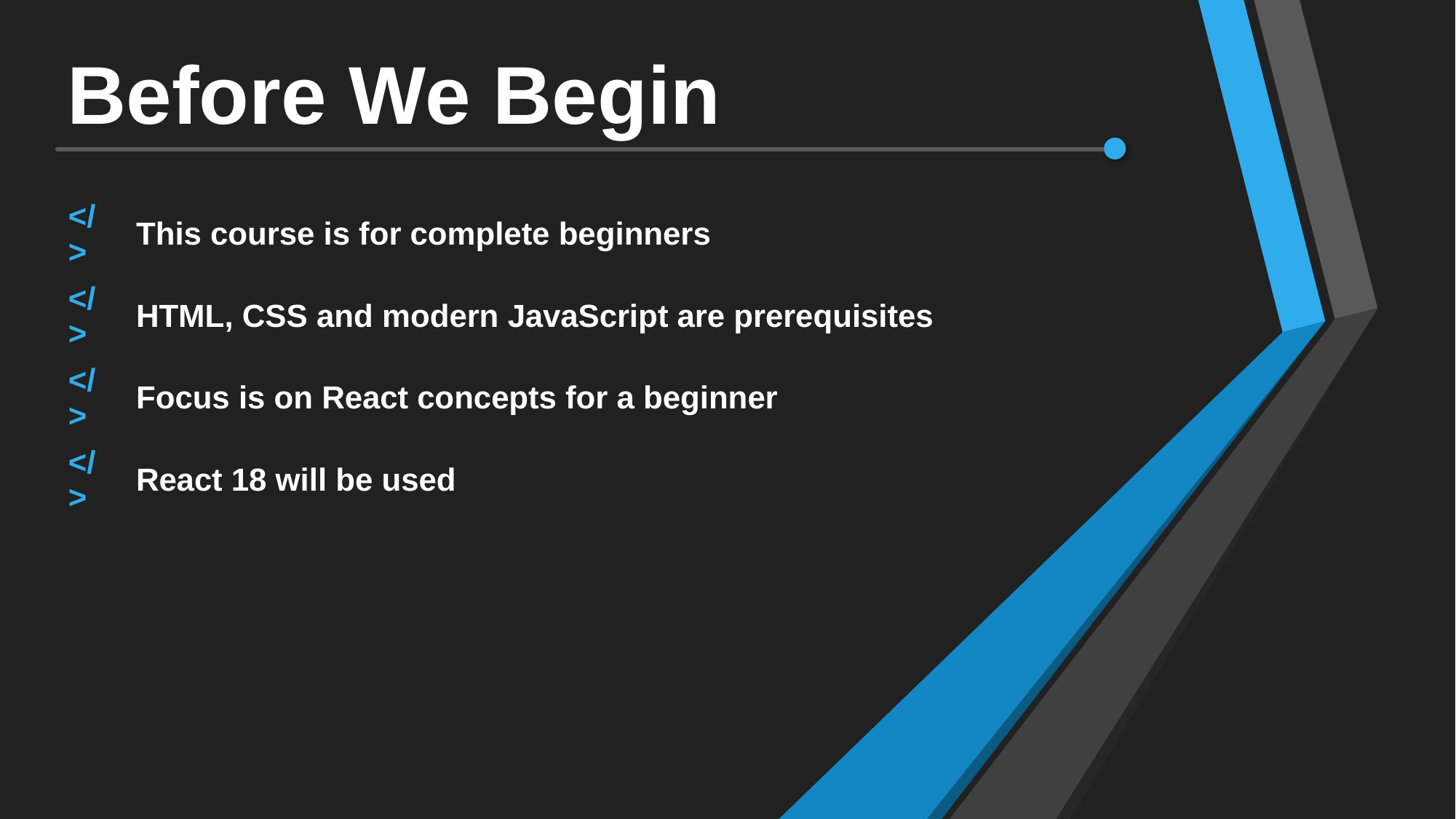

# Before We Begin

| </> | This course is for complete beginners |
| --- | --- |
| </> | HTML, CSS and modern JavaScript are prerequisites |
| </> | Focus is on React concepts for a beginner |
| </> | React 18 will be used |